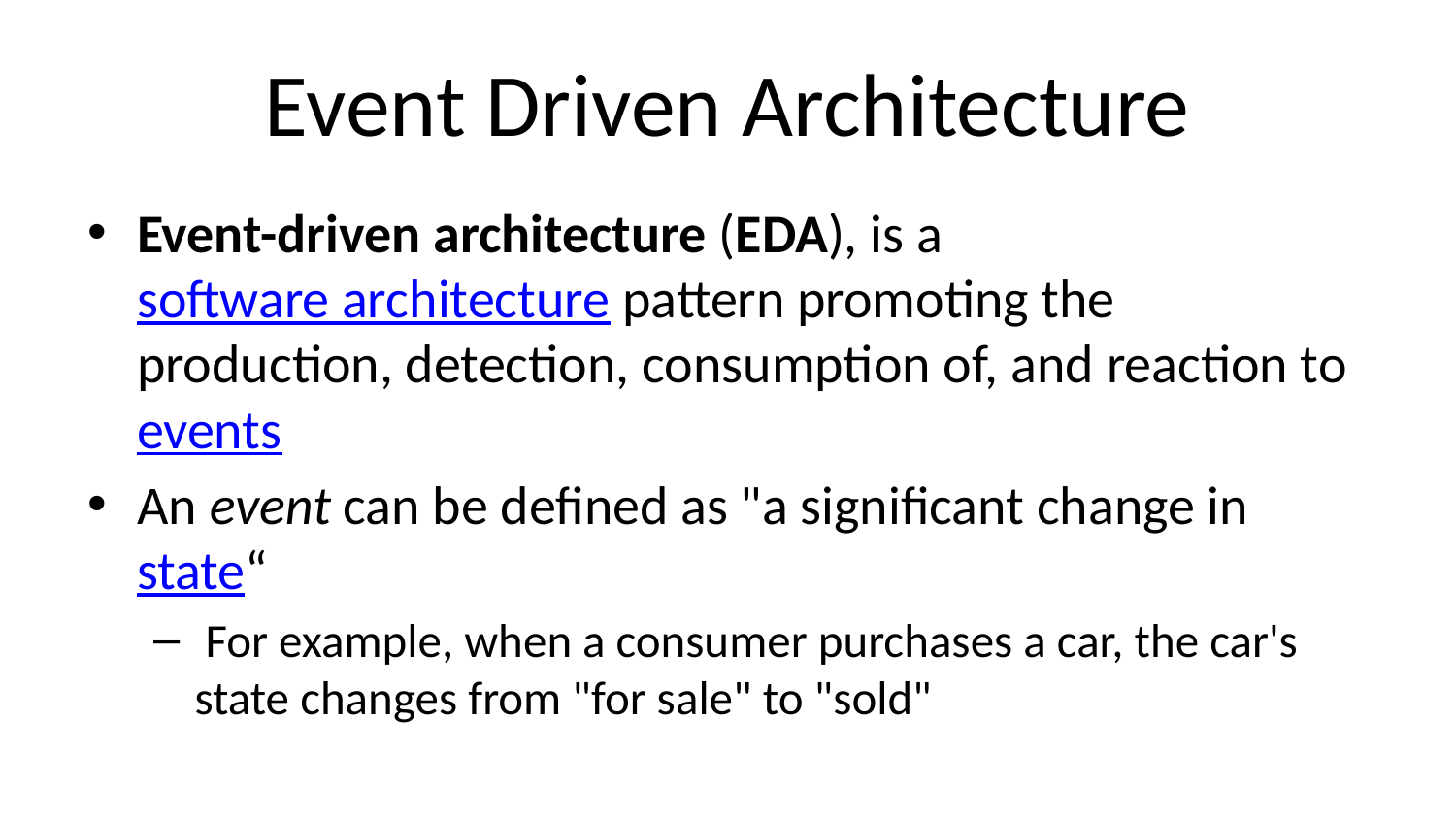

# Event Driven Architecture
Event-driven architecture (EDA), is a software architecture pattern promoting the production, detection, consumption of, and reaction to events
An event can be defined as "a significant change in state“
 For example, when a consumer purchases a car, the car's state changes from "for sale" to "sold"